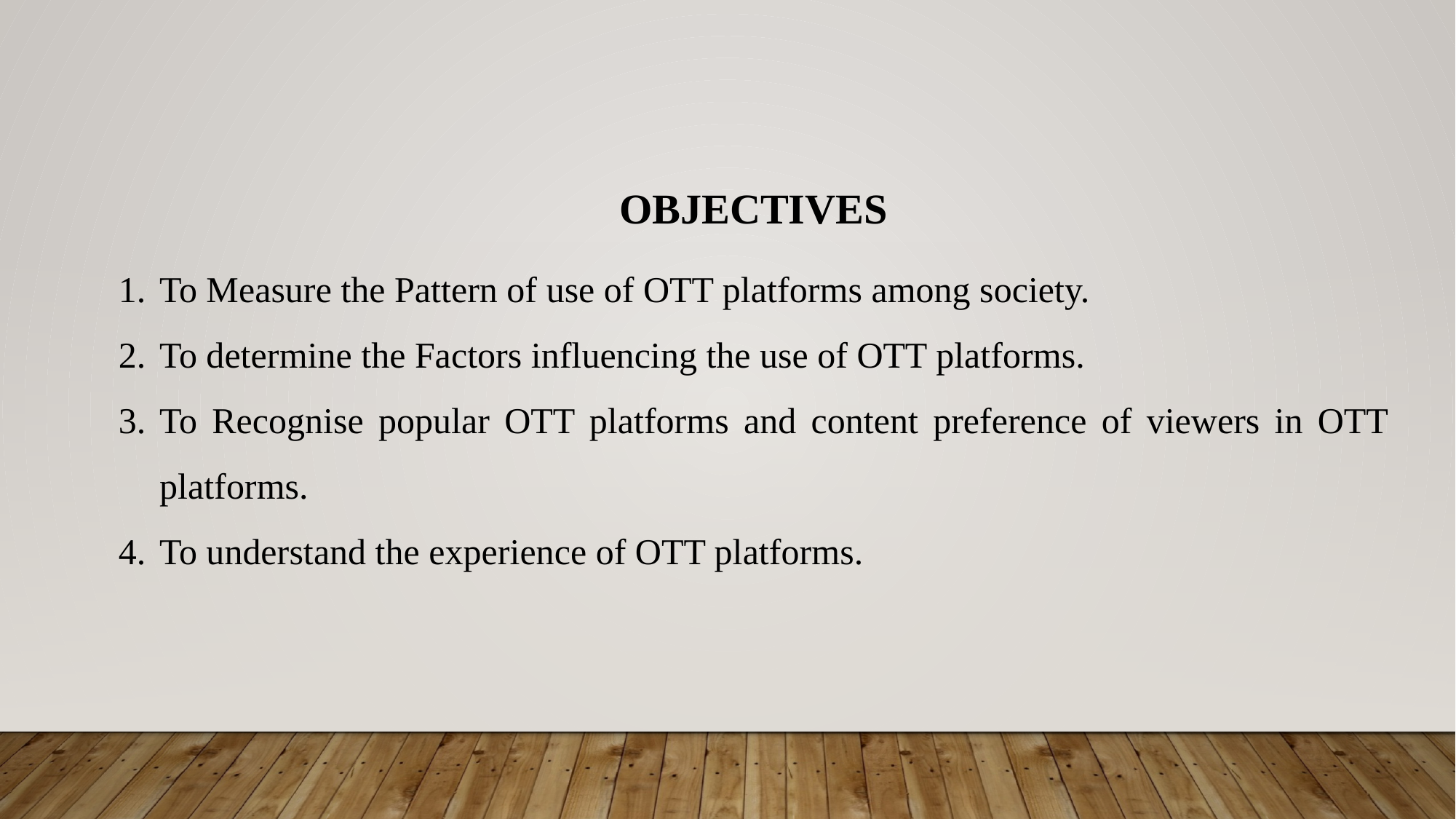

OBJECTIVES
To Measure the Pattern of use of OTT platforms among society.
To determine the Factors influencing the use of OTT platforms.
To Recognise popular OTT platforms and content preference of viewers in OTT platforms.
To understand the experience of OTT platforms.